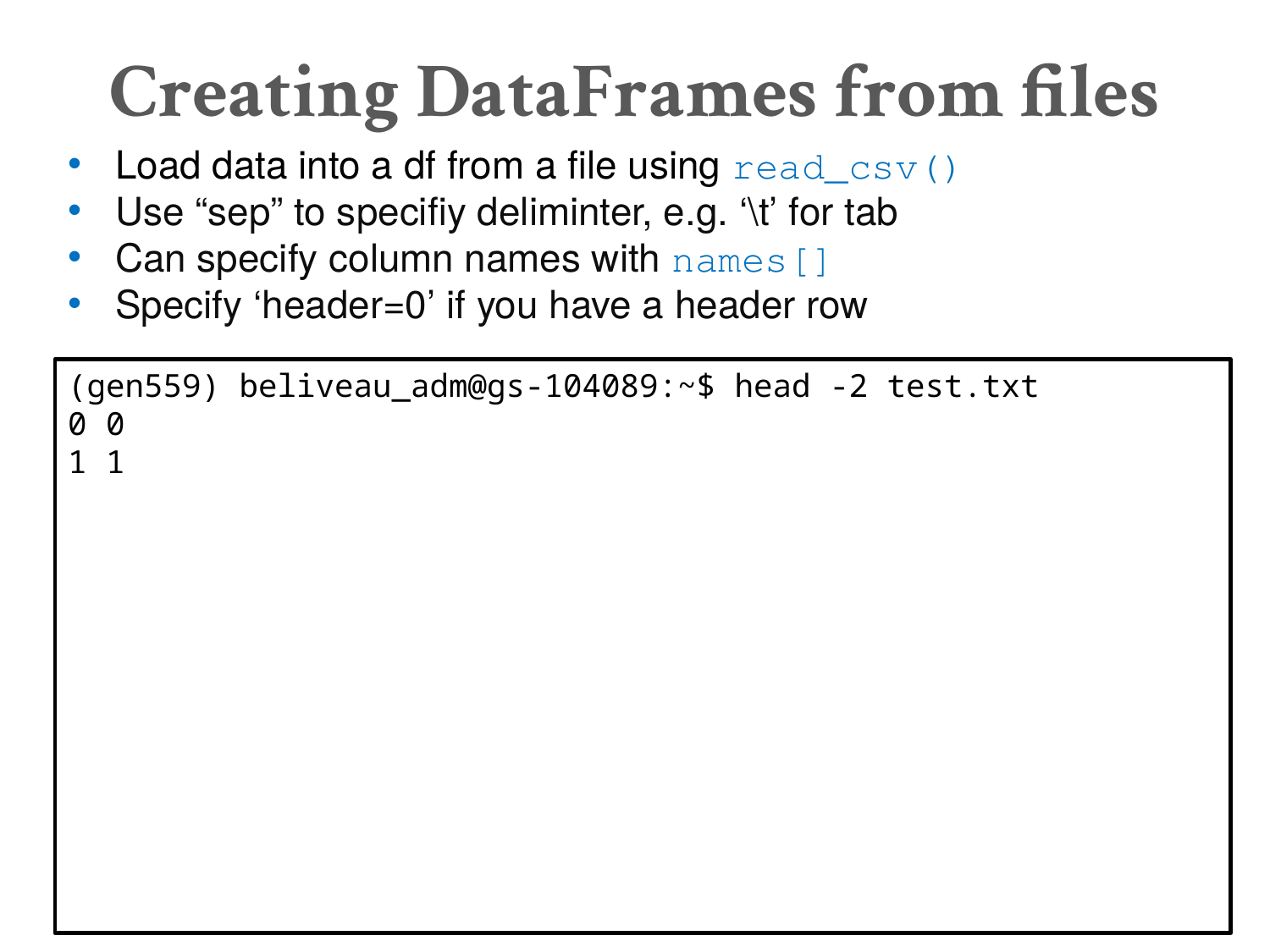

Creating DataFrames from files
Load data into a df from a file using read_csv()
Use “sep” to specifiy deliminter, e.g. ‘\t’ for tab
Can specify column names with names[]
Specify ‘header=0’ if you have a header row

(gen559) beliveau_adm@gs-104089:~$ head -2 test.txt
0 0
1 1
(gen559) beliveau_adm@gs-104089:~$ python
>>> import pandas as pd
>>> df = pd.read_csv("test.txt", sep='\t', names=["digit", "square"])
>>> print(df)
   digit  square
0      0       0
1      1       1
2      2       4
3      3       9
4      4      16

17